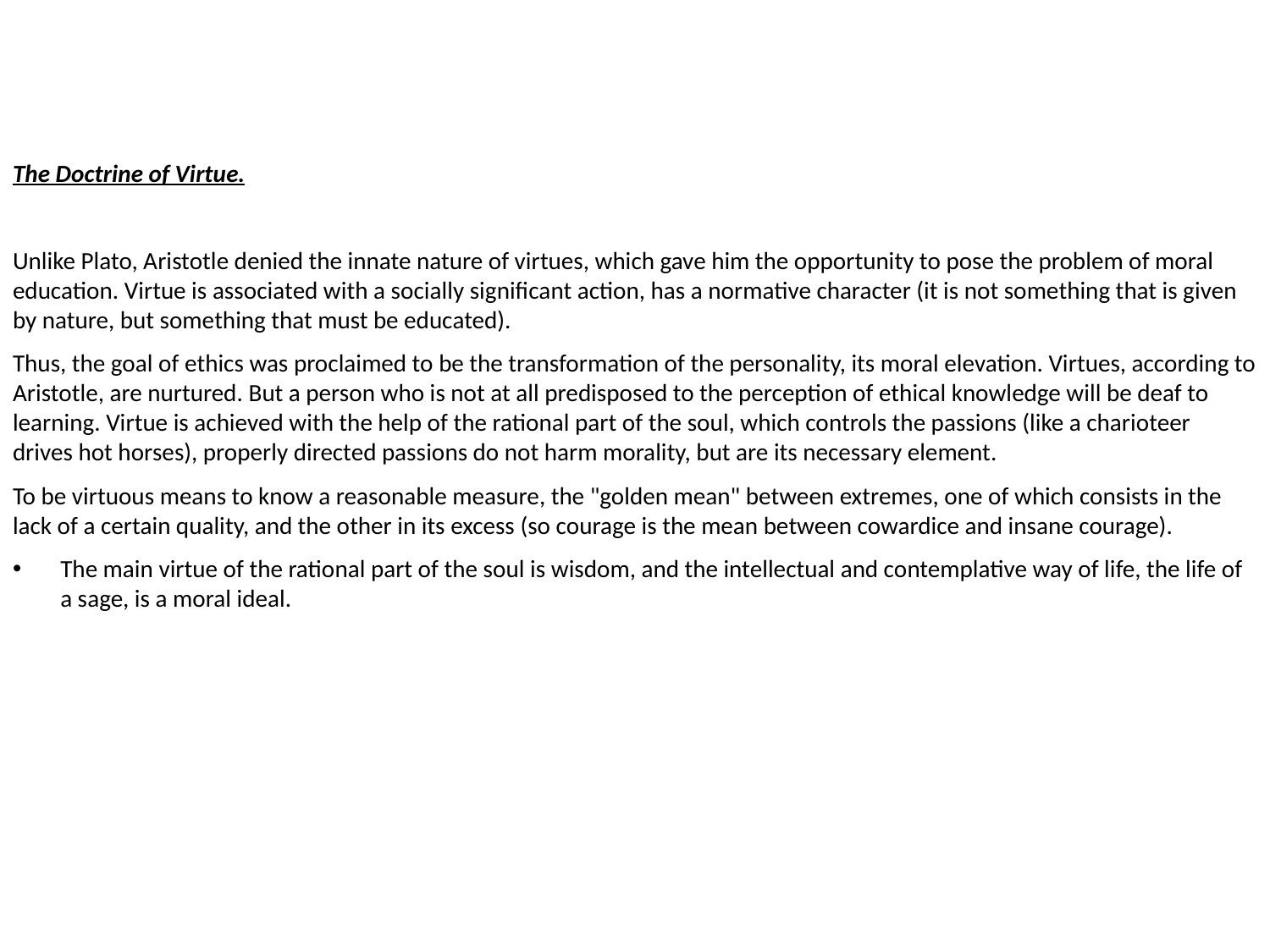

The Doctrine of Virtue.

Unlike Plato, Aristotle denied the innate nature of virtues, which gave him the opportunity to pose the problem of moral education. Virtue is associated with a socially significant action, has a normative character (it is not something that is given by nature, but something that must be educated).
Thus, the goal of ethics was proclaimed to be the transformation of the personality, its moral elevation. Virtues, according to Aristotle, are nurtured. But a person who is not at all predisposed to the perception of ethical knowledge will be deaf to learning. Virtue is achieved with the help of the rational part of the soul, which controls the passions (like a charioteer drives hot horses), properly directed passions do not harm morality, but are its necessary element.
To be virtuous means to know a reasonable measure, the "golden mean" between extremes, one of which consists in the lack of a certain quality, and the other in its excess (so courage is the mean between cowardice and insane courage).
The main virtue of the rational part of the soul is wisdom, and the intellectual and contemplative way of life, the life of a sage, is a moral ideal.